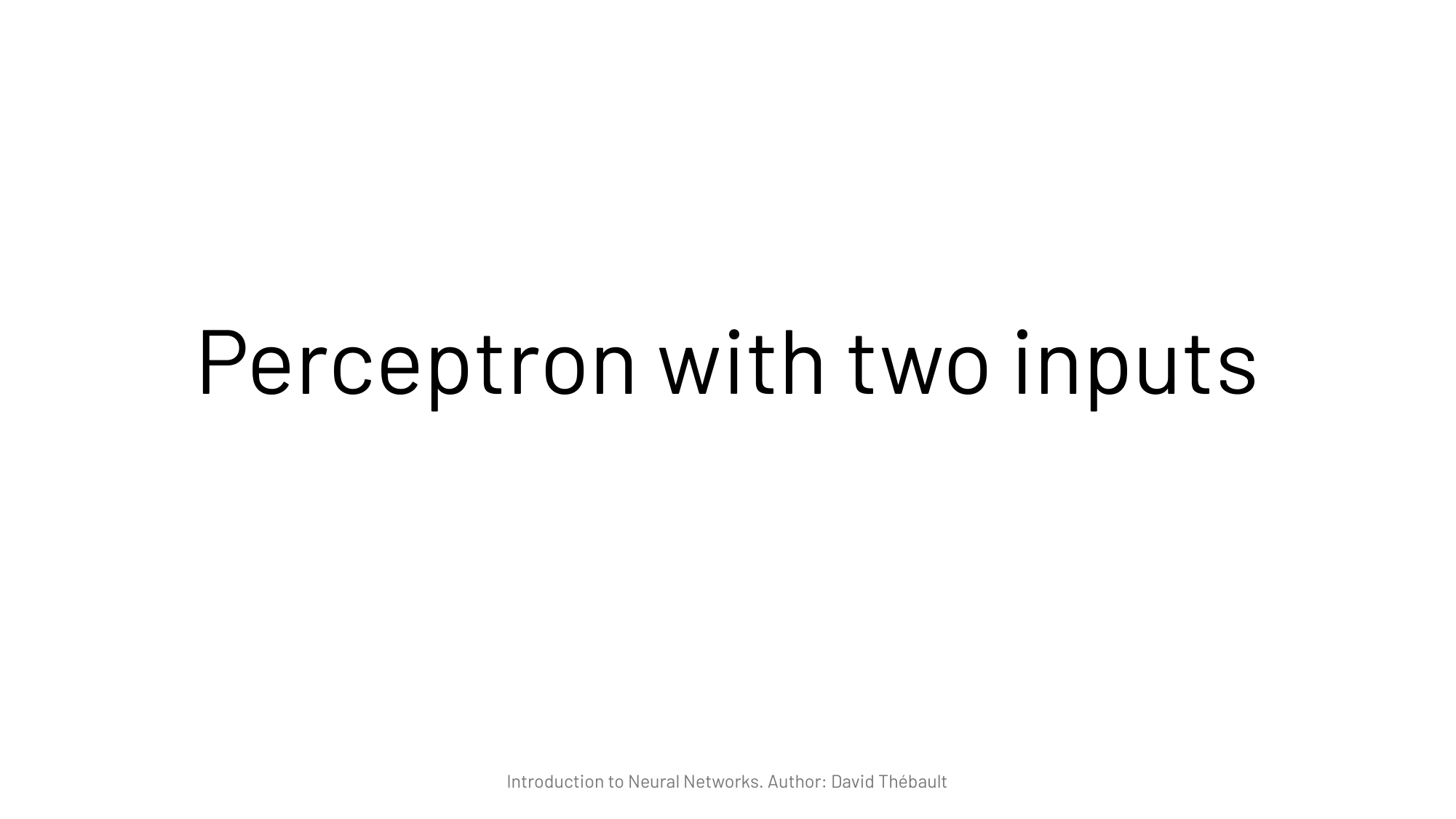

# Perceptron with two inputs
Introduction to Neural Networks. Author: David Thébault